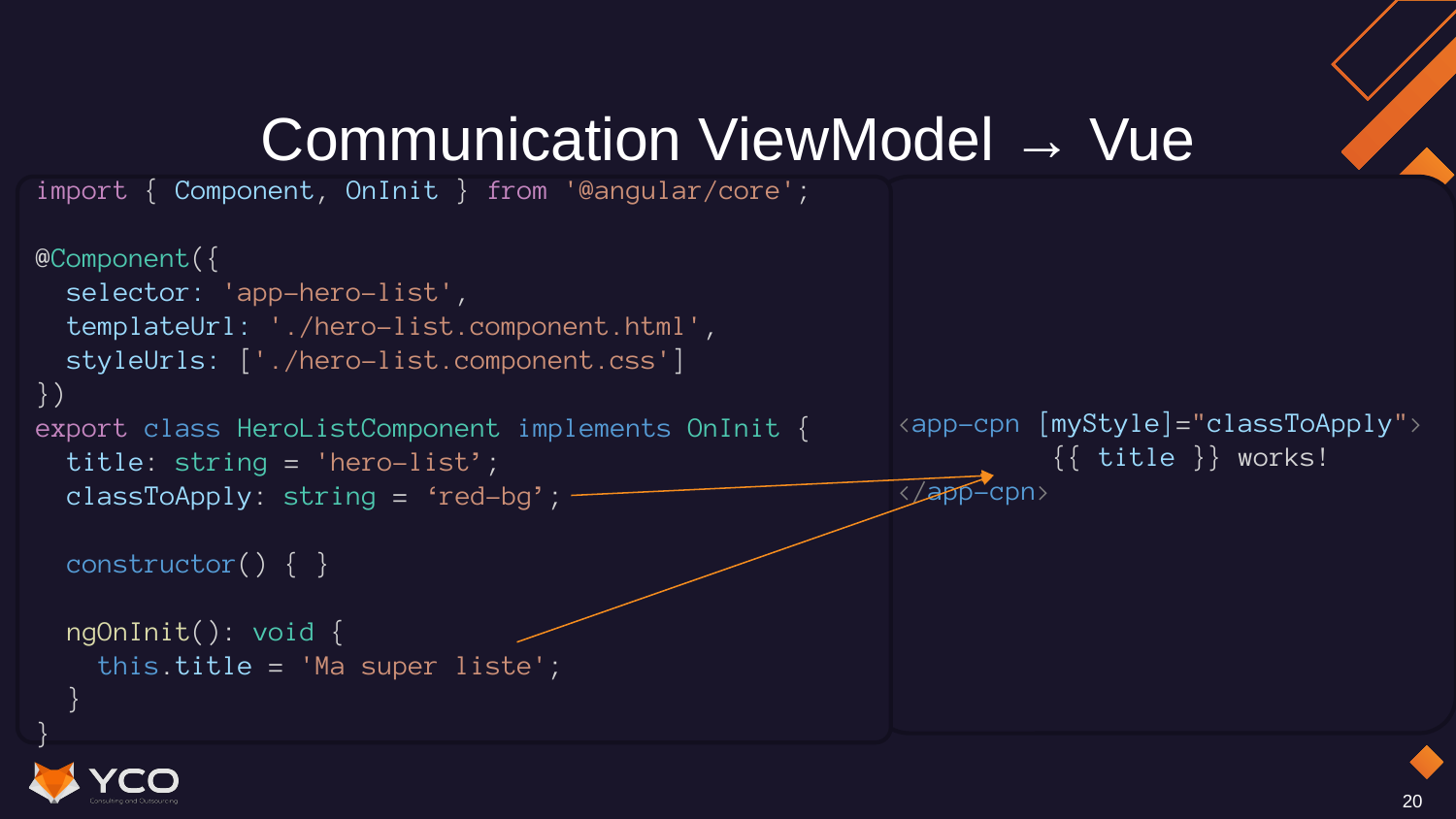

# Communication ViewModel → Vue
import { Component, OnInit } from '@angular/core';
@Component({
  selector: 'app-hero-list',
  templateUrl: './hero-list.component.html',
  styleUrls: ['./hero-list.component.css']
})
export class HeroListComponent implements OnInit {
  title: string = 'hero-list’;
  classToApply: string = ‘red-bg’;
  constructor() { }
  ngOnInit(): void {
    this.title = 'Ma super liste';
  }
}
<app-cpn [myStyle]="classToApply">           {{ title }} works!
</app-cpn>